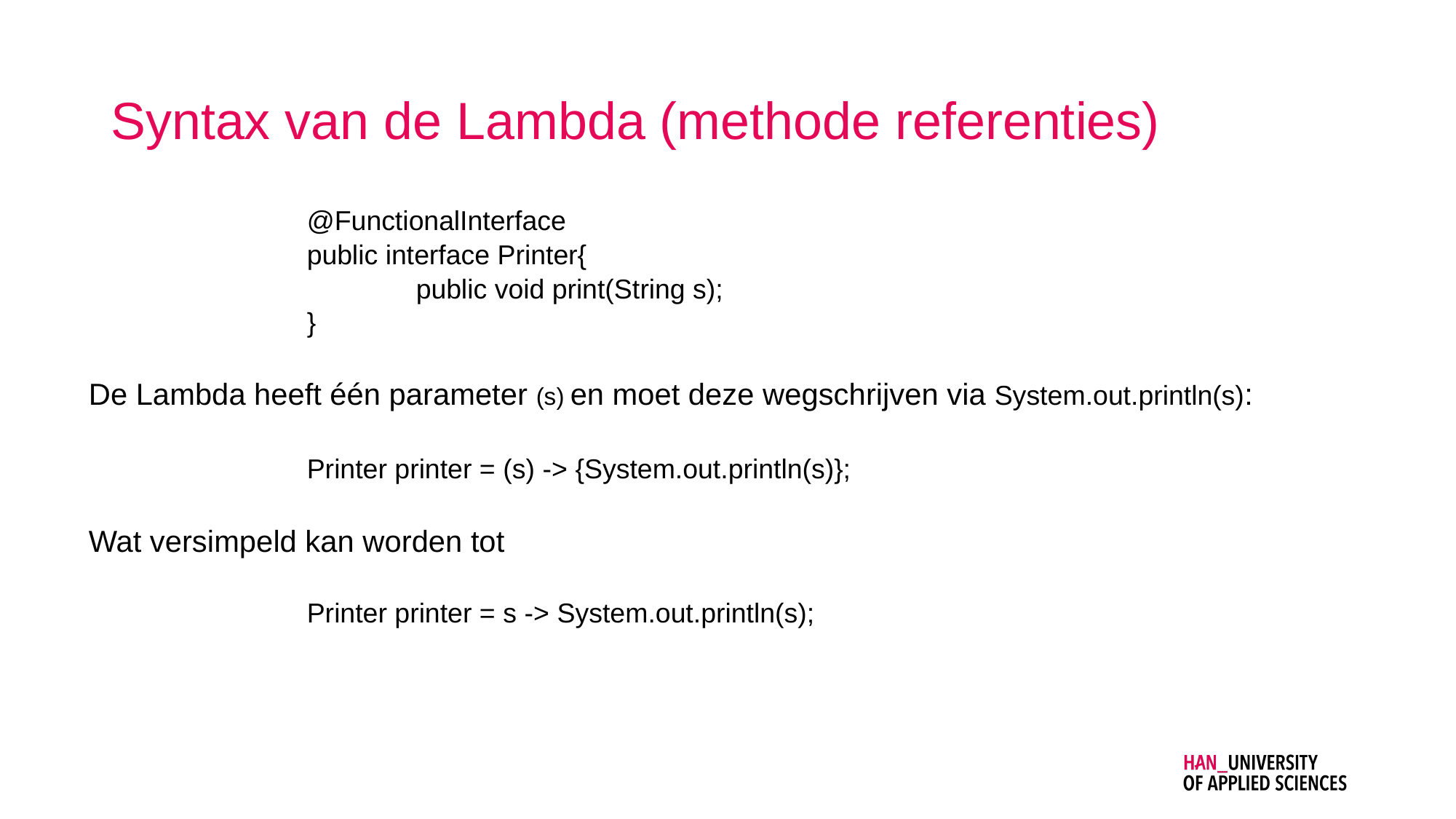

# Syntax van de Lambda (methode referenties)
		@FunctionalInterface
		public interface Printer{
			public void print(String s);
		}

De Lambda heeft één parameter (s) en moet deze wegschrijven via System.out.println(s):

		Printer printer = (s) -> {System.out.println(s)};

Wat versimpeld kan worden tot

		Printer printer = s -> System.out.println(s);